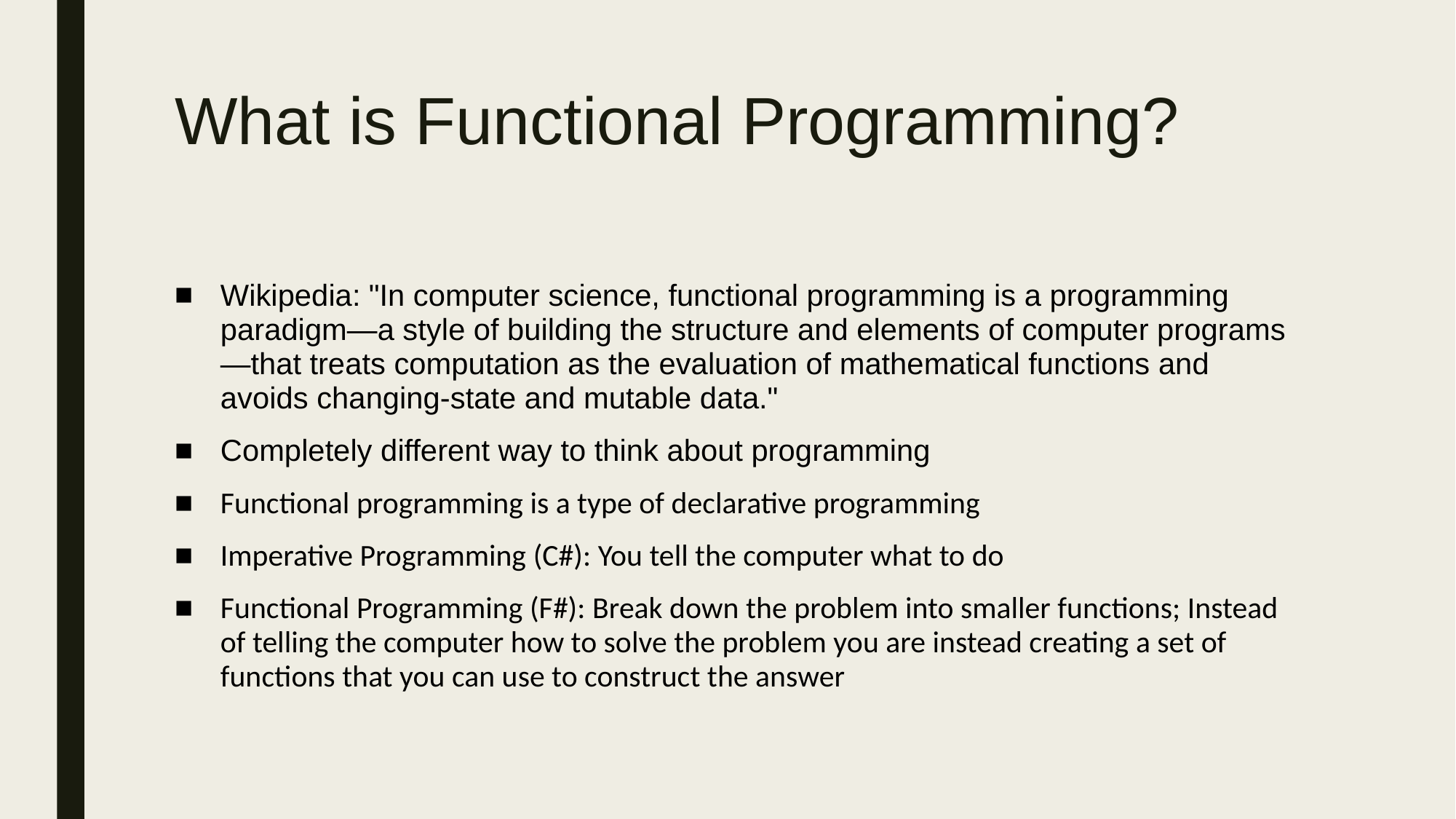

# What is Functional Programming?
Wikipedia: "In computer science, functional programming is a programming paradigm—a style of building the structure and elements of computer programs—that treats computation as the evaluation of mathematical functions and avoids changing-state and mutable data."
Completely different way to think about programming
Functional programming is a type of declarative programming
Imperative Programming (C#): You tell the computer what to do
Functional Programming (F#): Break down the problem into smaller functions; Instead of telling the computer how to solve the problem you are instead creating a set of functions that you can use to construct the answer